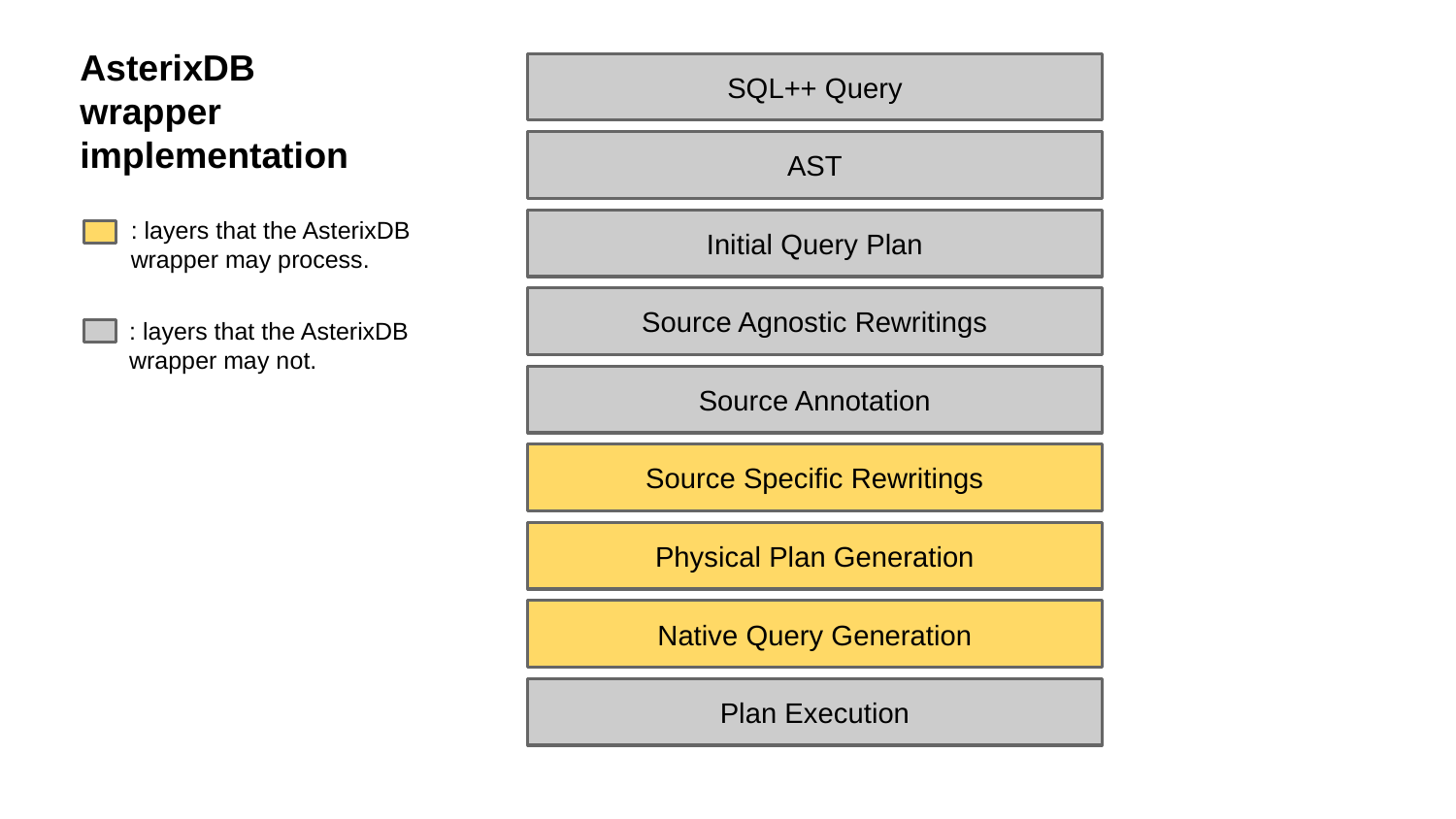

AsterixDB wrapper implementation
SQL++ Query
AST
: layers that the AsterixDB wrapper may process.
Initial Query Plan

Source Agnostic Rewritings
: layers that the AsterixDB wrapper may not.

Source Annotation
Source Specific Rewritings
Physical Plan Generation
Native Query Generation
Plan Execution